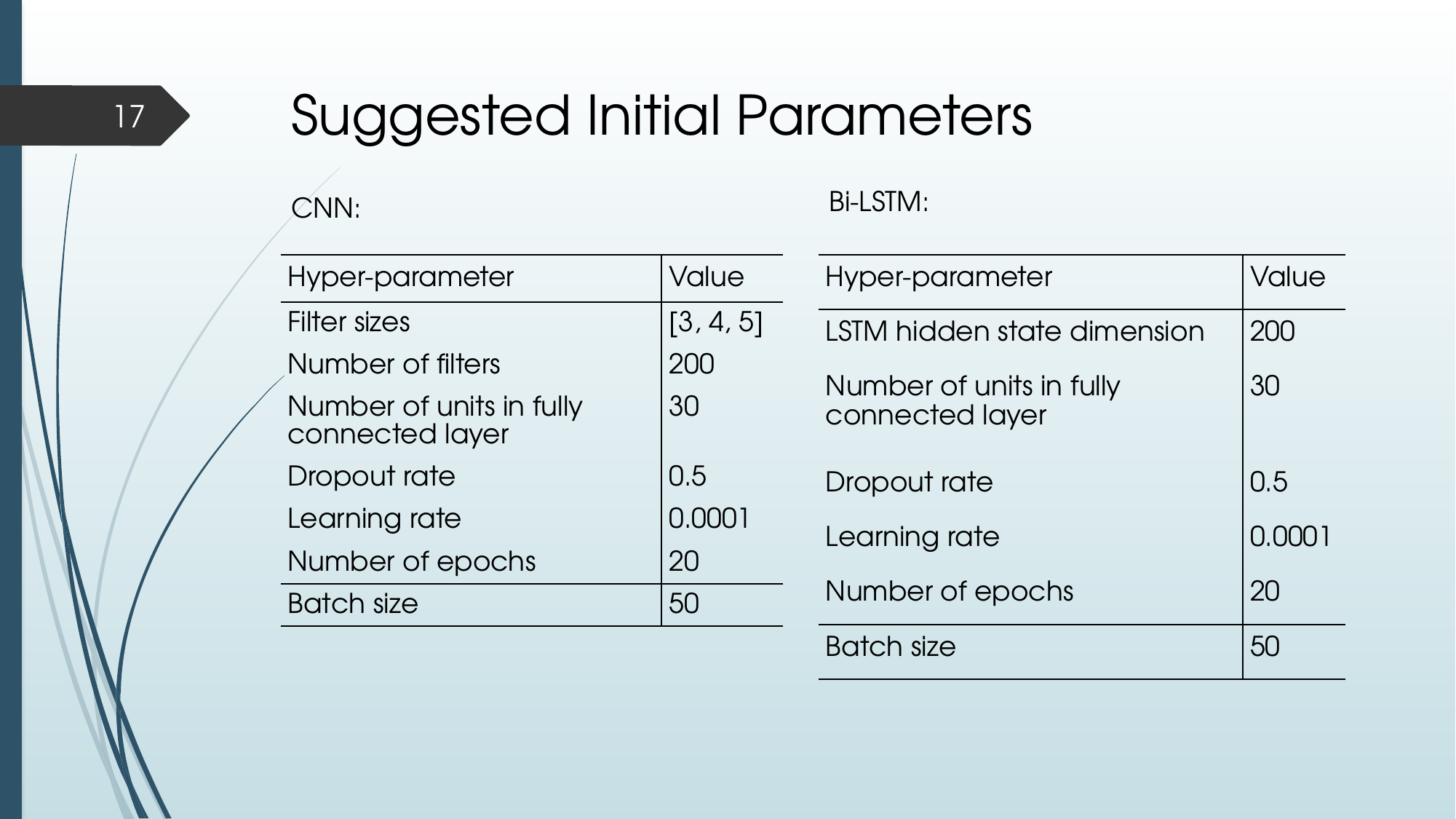

# Suggested Initial Parameters
17
CNN:
Bi-LSTM:
| Hyper-parameter | Value |
| --- | --- |
| LSTM hidden state dimension | 200 |
| Number of units in fully connected layer | 30 |
| Dropout rate | 0.5 |
| Learning rate | 0.0001 |
| Number of epochs | 20 |
| Batch size | 50 |
| Hyper-parameter | Value |
| --- | --- |
| Filter sizes | [3, 4, 5] |
| Number of filters | 200 |
| Number of units in fully connected layer | 30 |
| Dropout rate | 0.5 |
| Learning rate | 0.0001 |
| Number of epochs | 20 |
| Batch size | 50 |